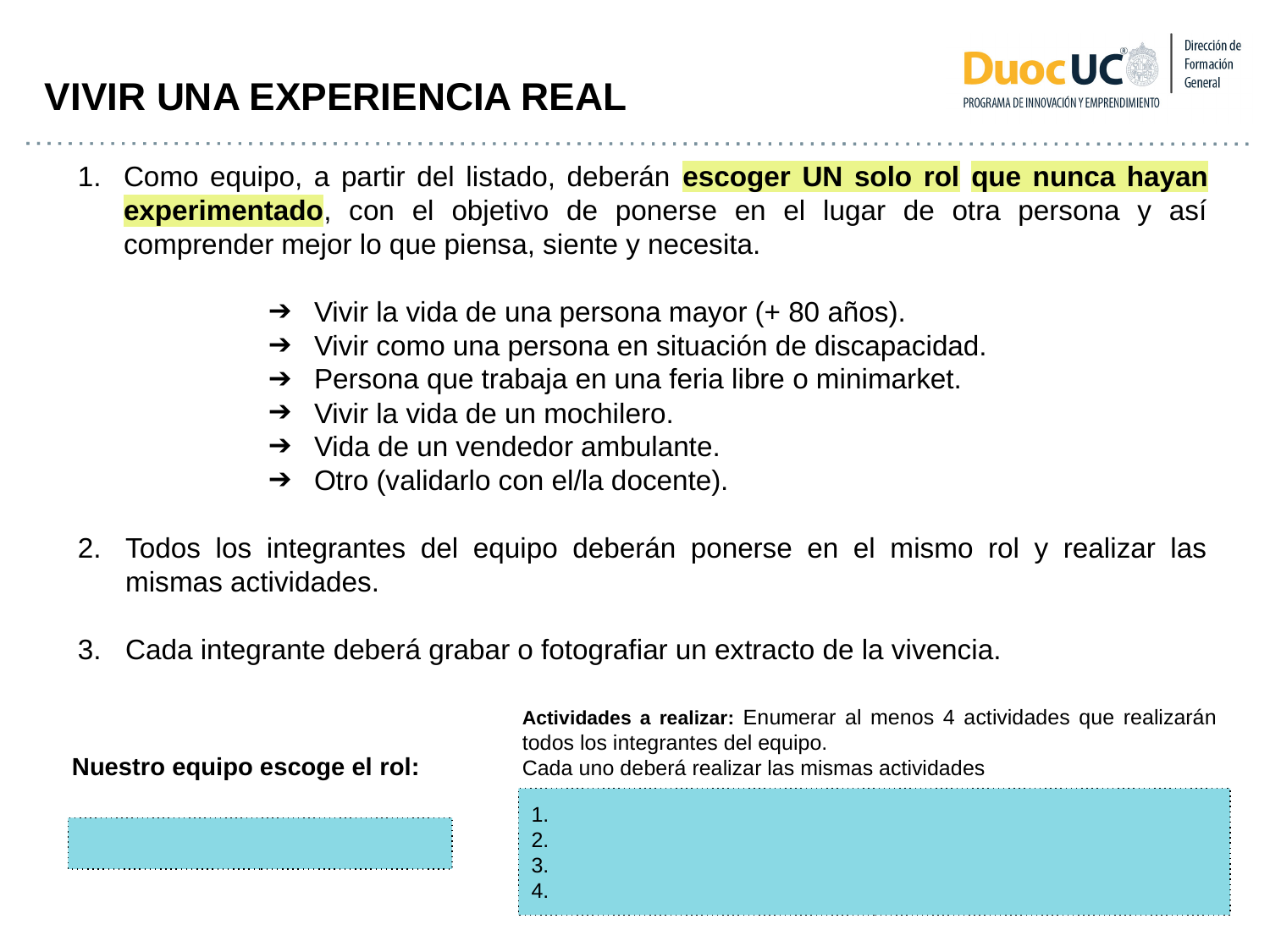

VIVIR UNA EXPERIENCIA REAL
Como equipo, a partir del listado, deberán escoger UN solo rol que nunca hayan experimentado, con el objetivo de ponerse en el lugar de otra persona y así comprender mejor lo que piensa, siente y necesita.

Vivir la vida de una persona mayor (+ 80 años).
Vivir como una persona en situación de discapacidad.
Persona que trabaja en una feria libre o minimarket.
Vivir la vida de un mochilero.
Vida de un vendedor ambulante.
Otro (validarlo con el/la docente).

Todos los integrantes del equipo deberán ponerse en el mismo rol y realizar las mismas actividades.

Cada integrante deberá grabar o fotografiar un extracto de la vivencia.

Actividades a realizar: Enumerar al menos 4 actividades que realizarán todos los integrantes del equipo.
Cada uno deberá realizar las mismas actividades
Nuestro equipo escoge el rol:
1.
2.
3.
4.